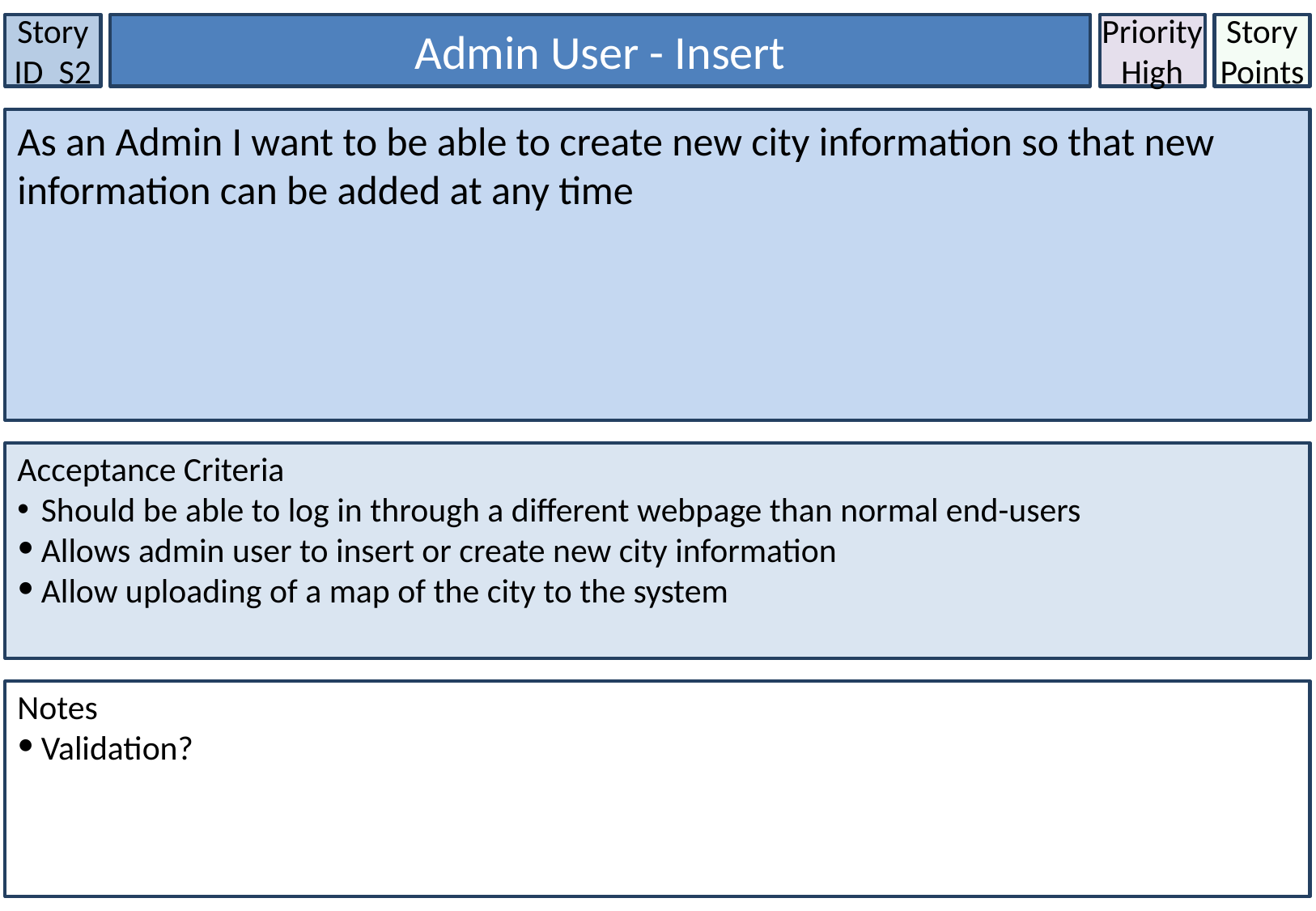

Story ID  S2
Admin User - Insert
Priority
High
Story Points
As an Admin I want to be able to create new city information so that new information can be added at any time
Acceptance Criteria
Should be able to log in through a different webpage than normal end-users
Allows admin user to insert or create new city information
Allow uploading of a map of the city to the system
Notes
Validation?